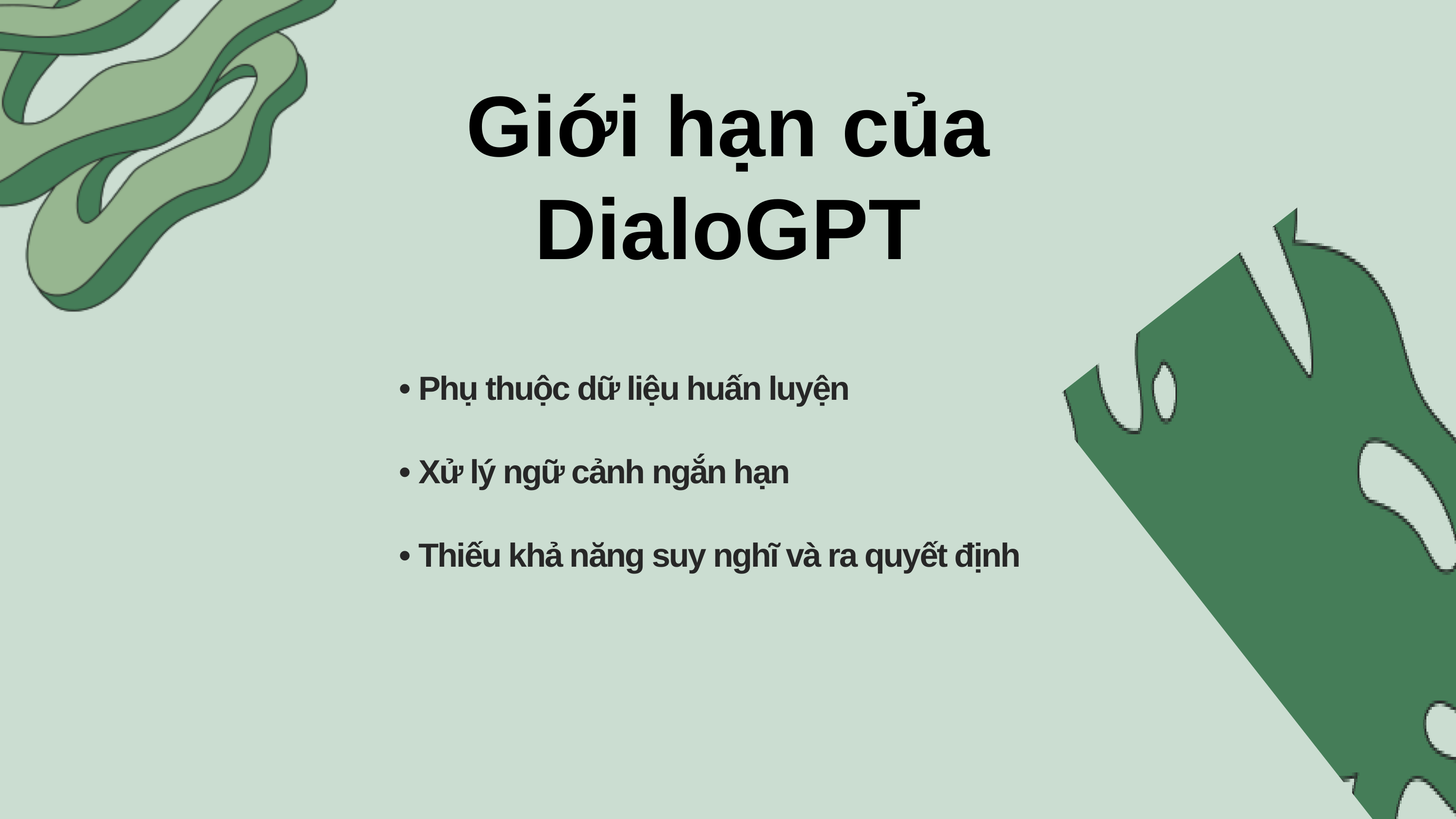

Giới hạn của DialoGPT
• Phụ thuộc dữ liệu huấn luyện
• Xử lý ngữ cảnh ngắn hạn
• Thiếu khả năng suy nghĩ và ra quyết định